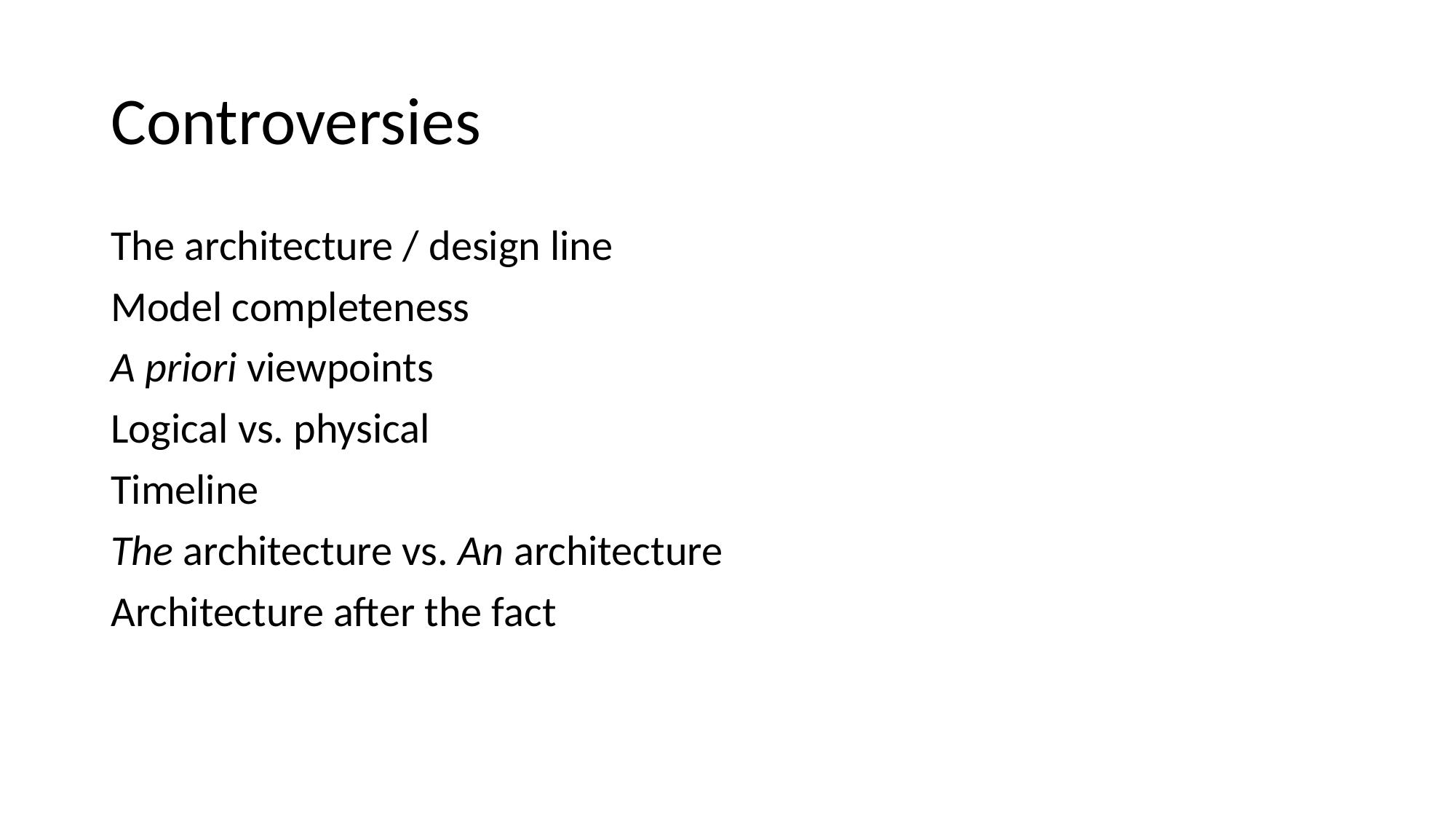

# Controversies
The architecture / design line
Model completeness
A priori viewpoints
Logical vs. physical
Timeline
The architecture vs. An architecture
Architecture after the fact